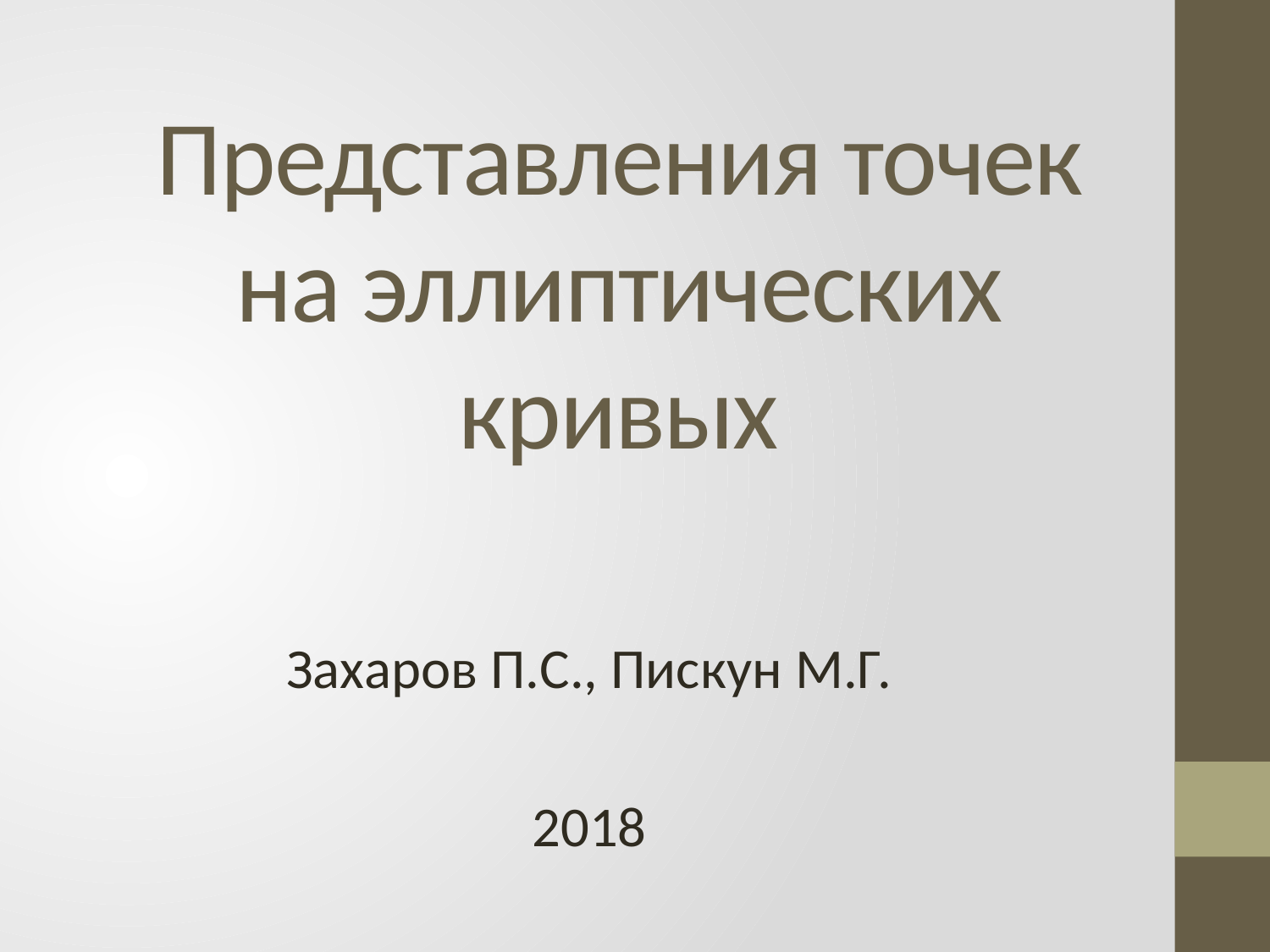

# Представления точек на эллиптических кривых
Захаров П.С., Пискун М.Г.

2018